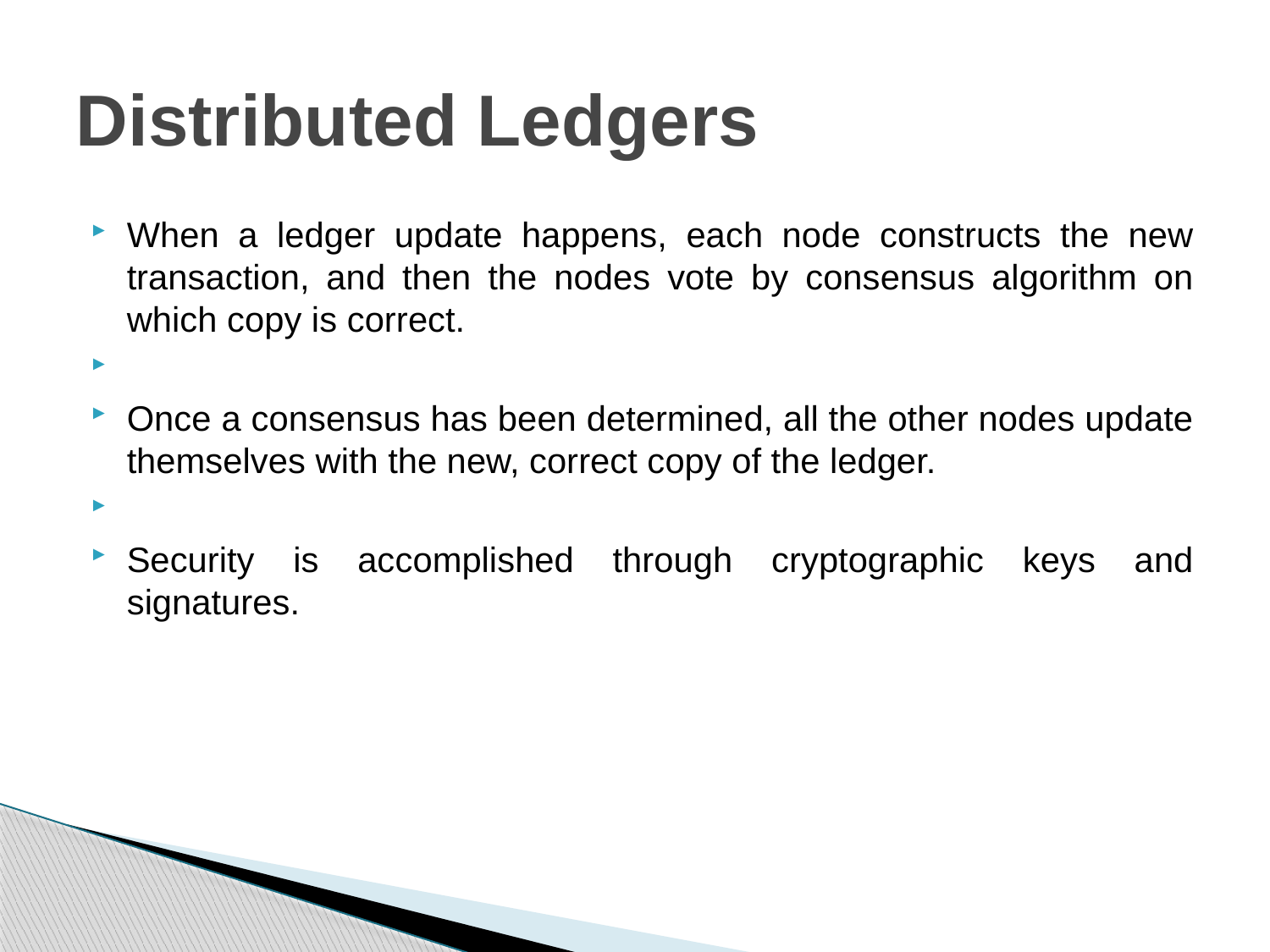

# Distributed Ledgers
When a ledger update happens, each node constructs the new transaction, and then the nodes vote by consensus algorithm on which copy is correct.

Once a consensus has been determined, all the other nodes update themselves with the new, correct copy of the ledger.

Security is accomplished through cryptographic keys and signatures.